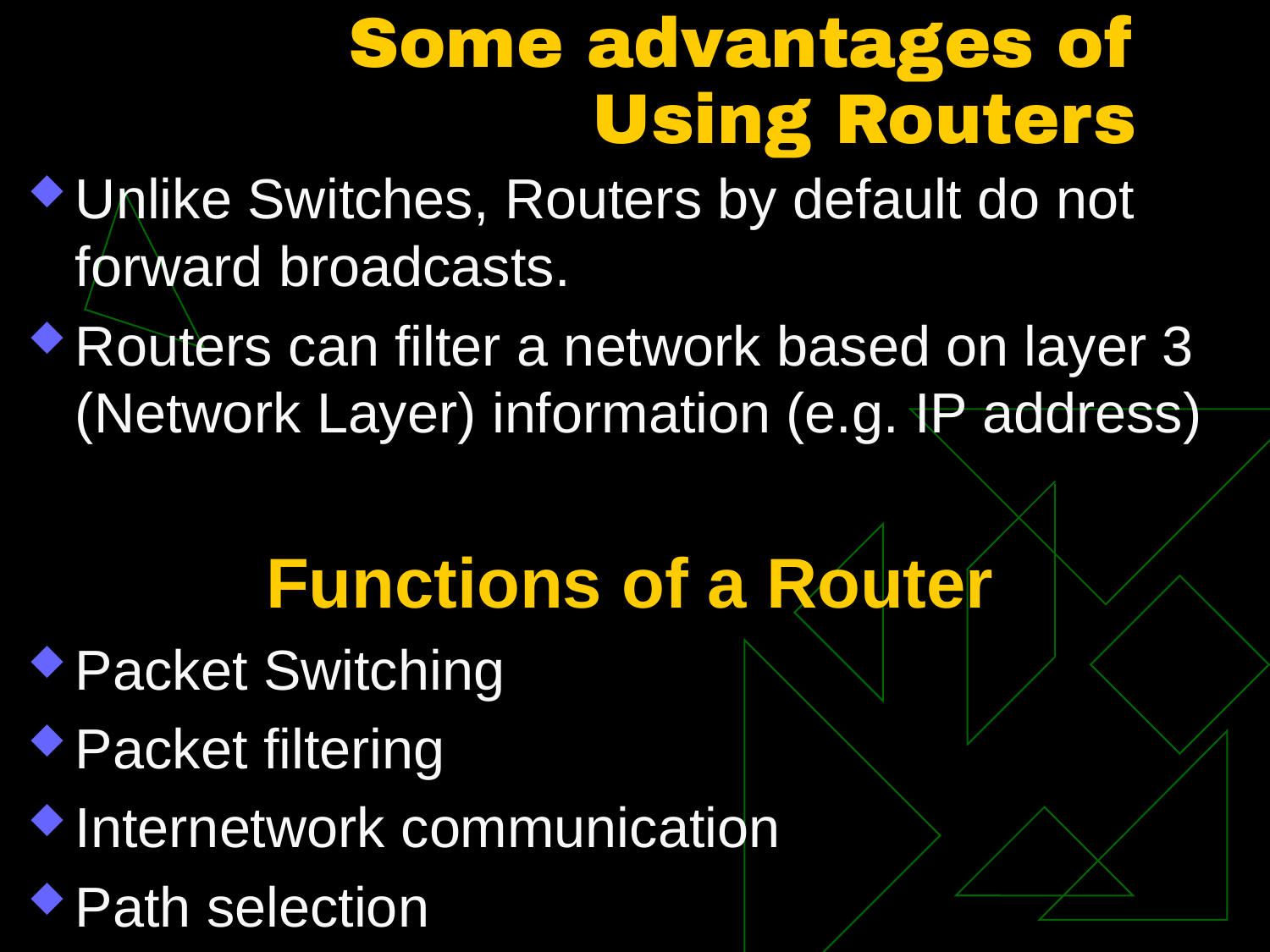

# Some advantages of Using Routers
Unlike Switches, Routers by default do not forward broadcasts.
Routers can filter a network based on layer 3 (Network Layer) information (e.g. IP address)

Functions of a Router
Packet Switching
Packet filtering
Internetwork communication
Path selection